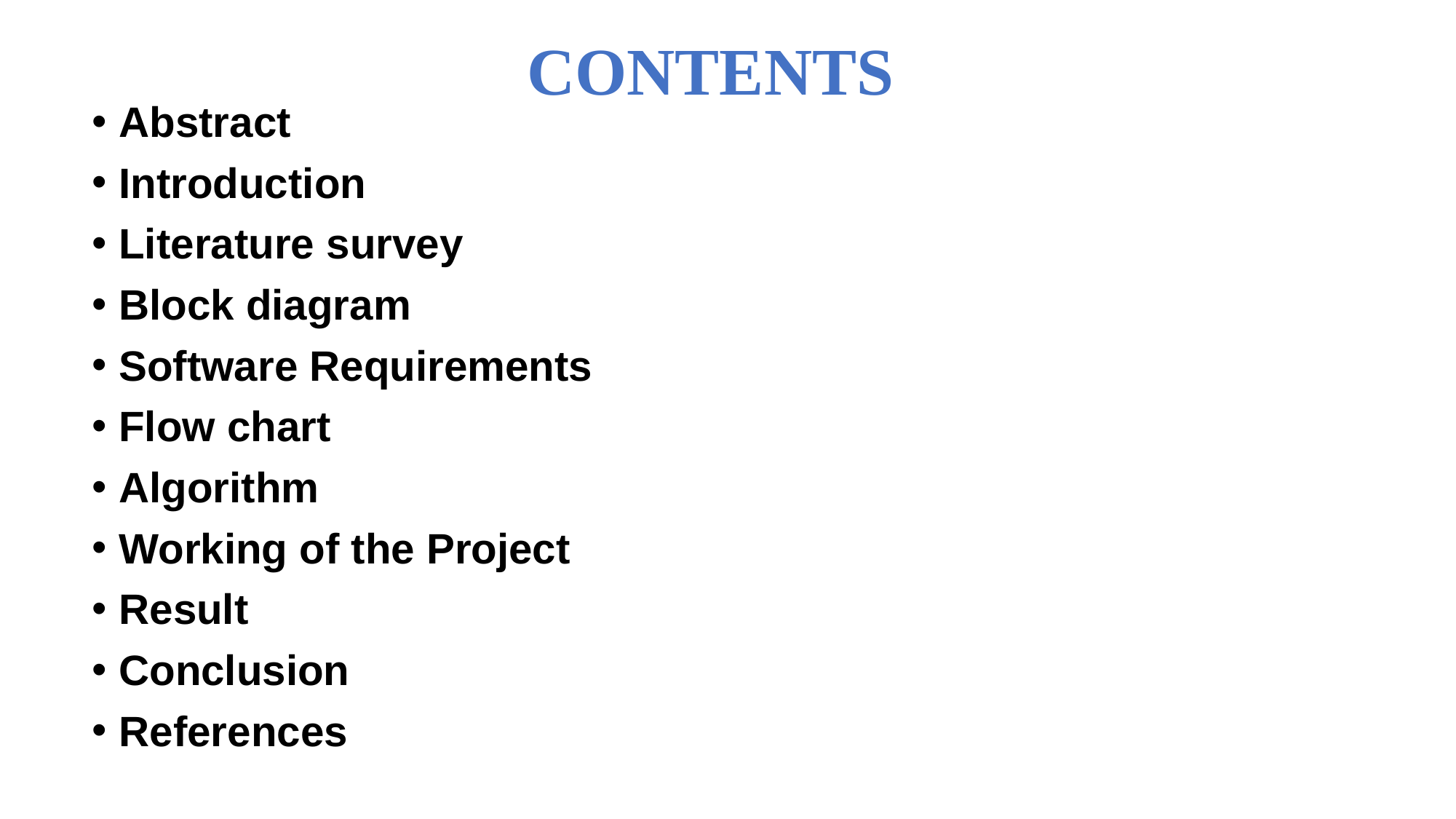

# CONTENTS
Abstract
Introduction
Literature survey
Block diagram
Software Requirements
Flow chart
Algorithm
Working of the Project
Result
Conclusion
References